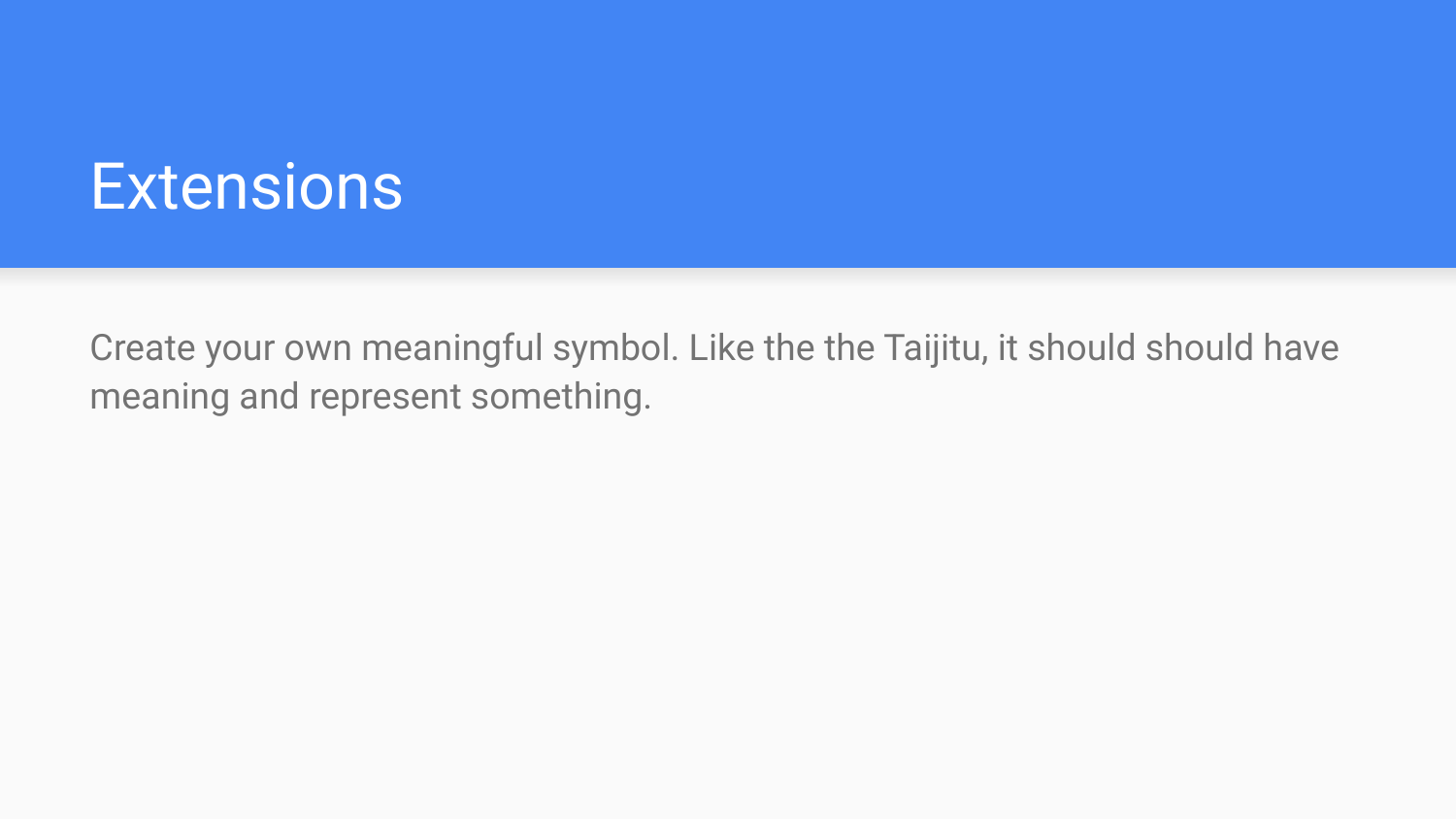

# Extensions
Create your own meaningful symbol. Like the the Taijitu, it should should have meaning and represent something.